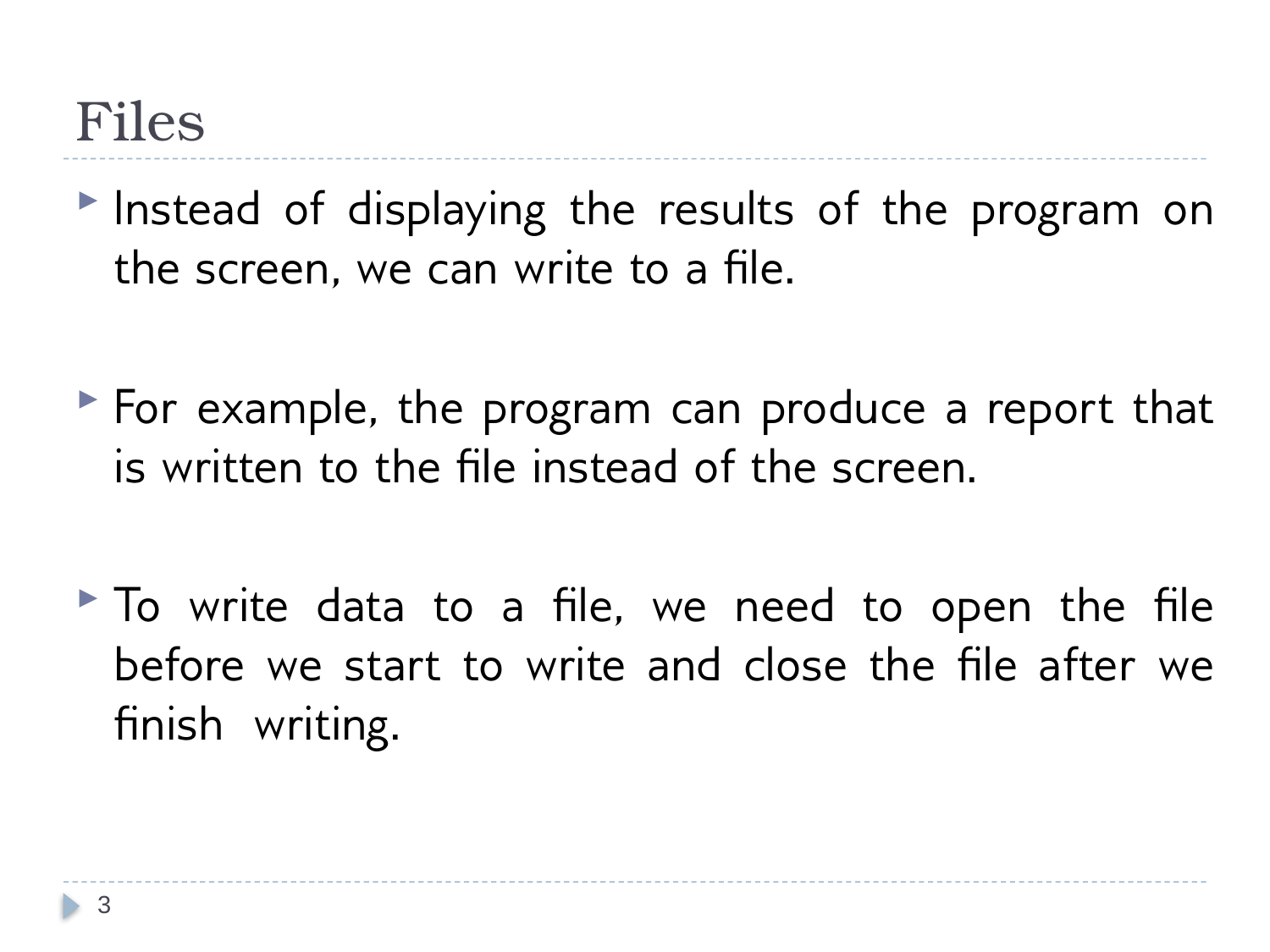

# Files
Instead of displaying the results of the program on the screen, we can write to a file.

For example, the program can produce a report that is written to the file instead of the screen.

To write data to a file, we need to open the file before we start to write and close the file after we finish  writing.
3